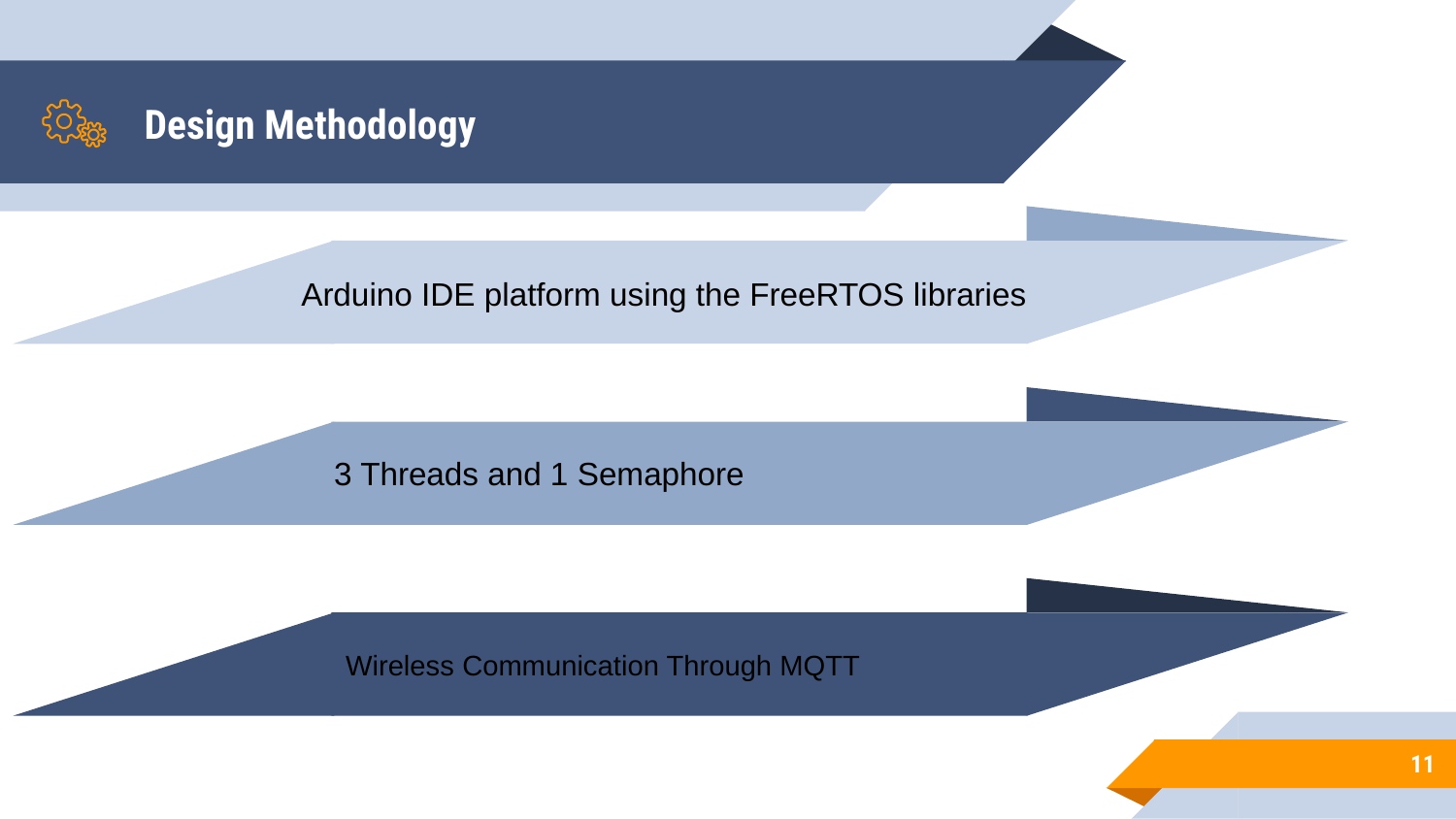

# Design Methodology

Arduino IDE platform using the FreeRTOS libraries

3 Threads and 1 Semaphore

Wireless Communication Through MQTT
11